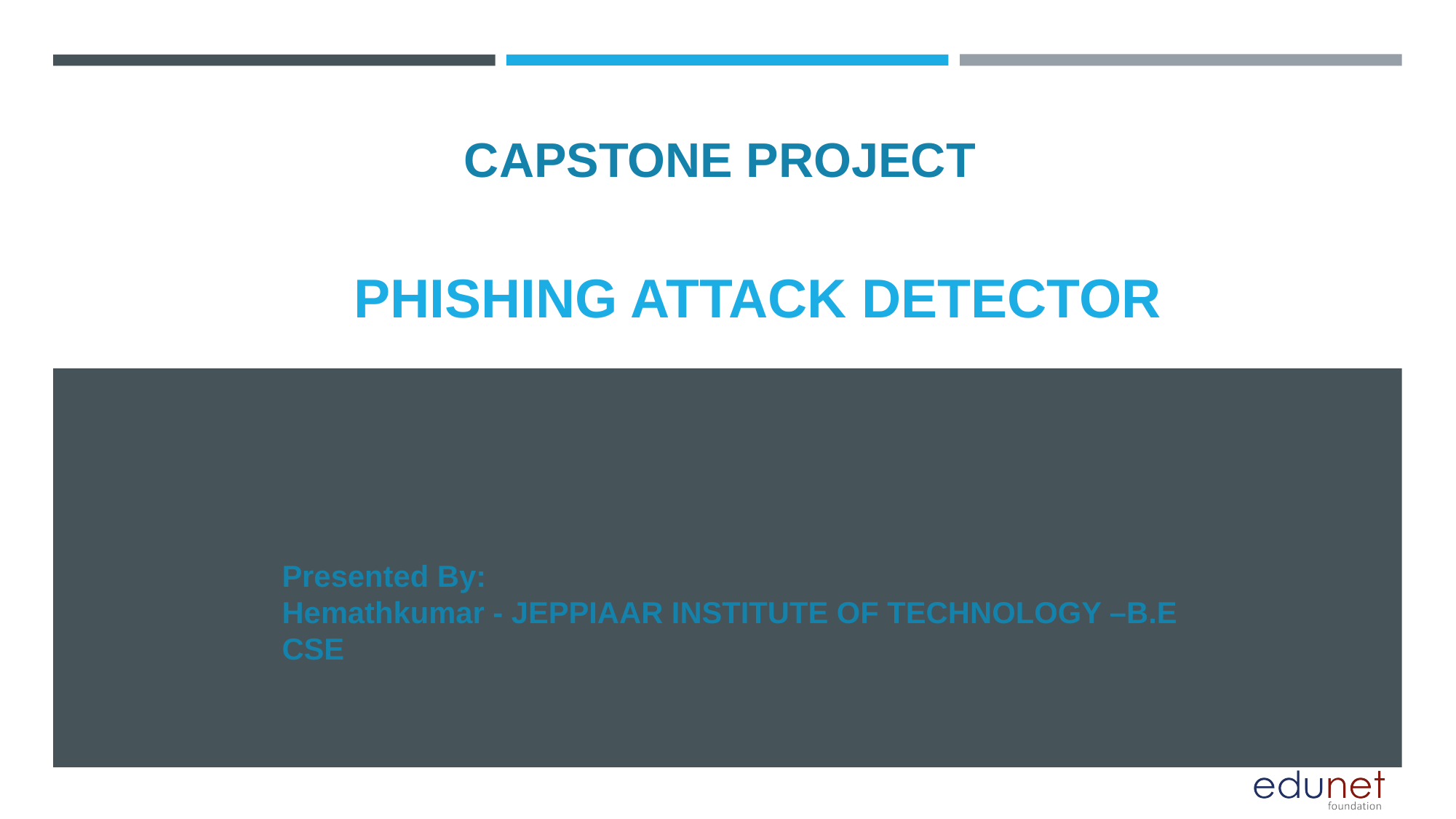

CAPSTONE PROJECT
# PHISHING ATTACK DETECTOR
Presented By:
Hemathkumar - JEPPIAAR INSTITUTE OF TECHNOLOGY –B.E
CSE